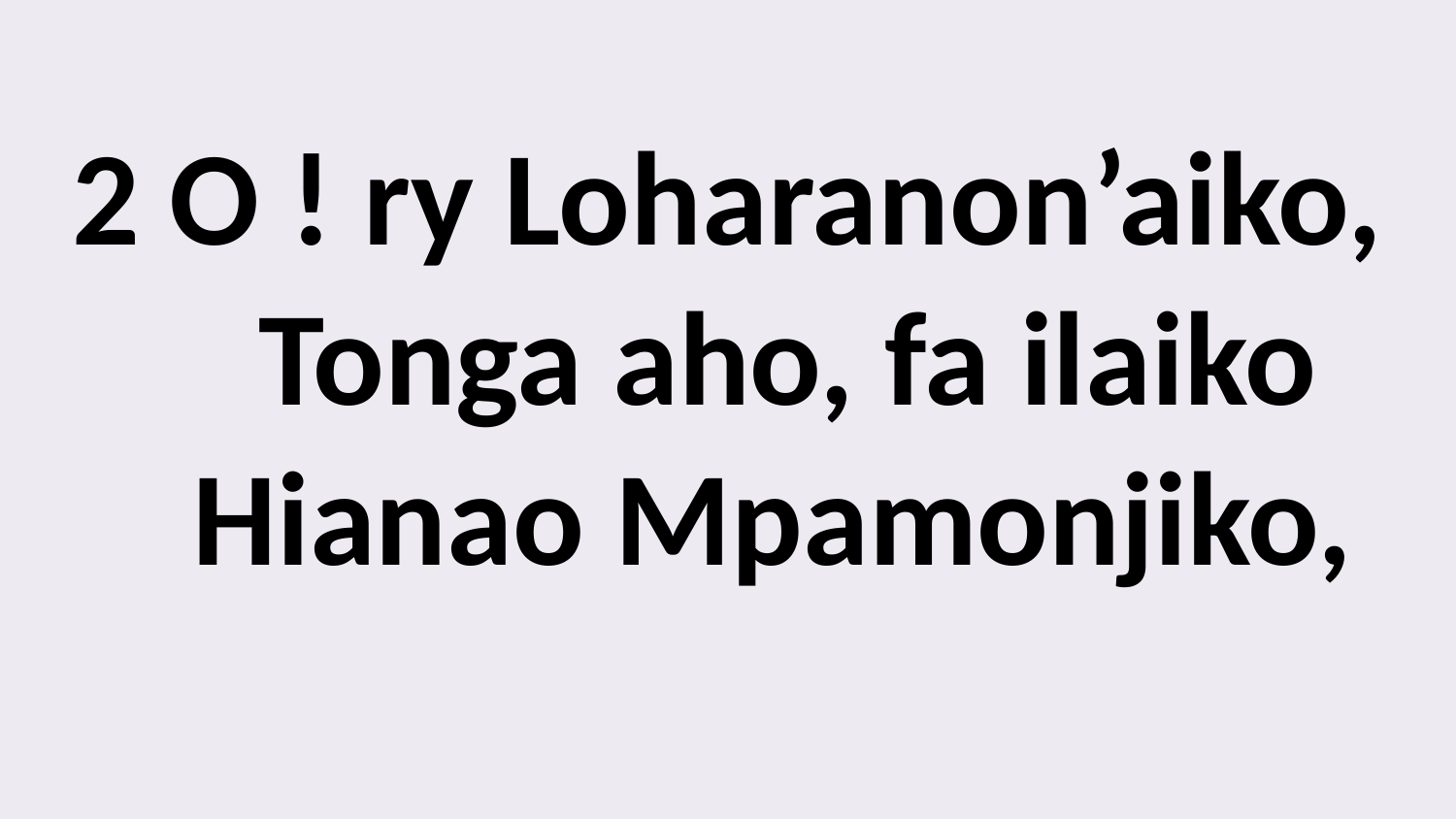

2 O ! ry Loharanon’aiko,
    Tonga aho, fa ilaiko
   Hianao Mpamonjiko,